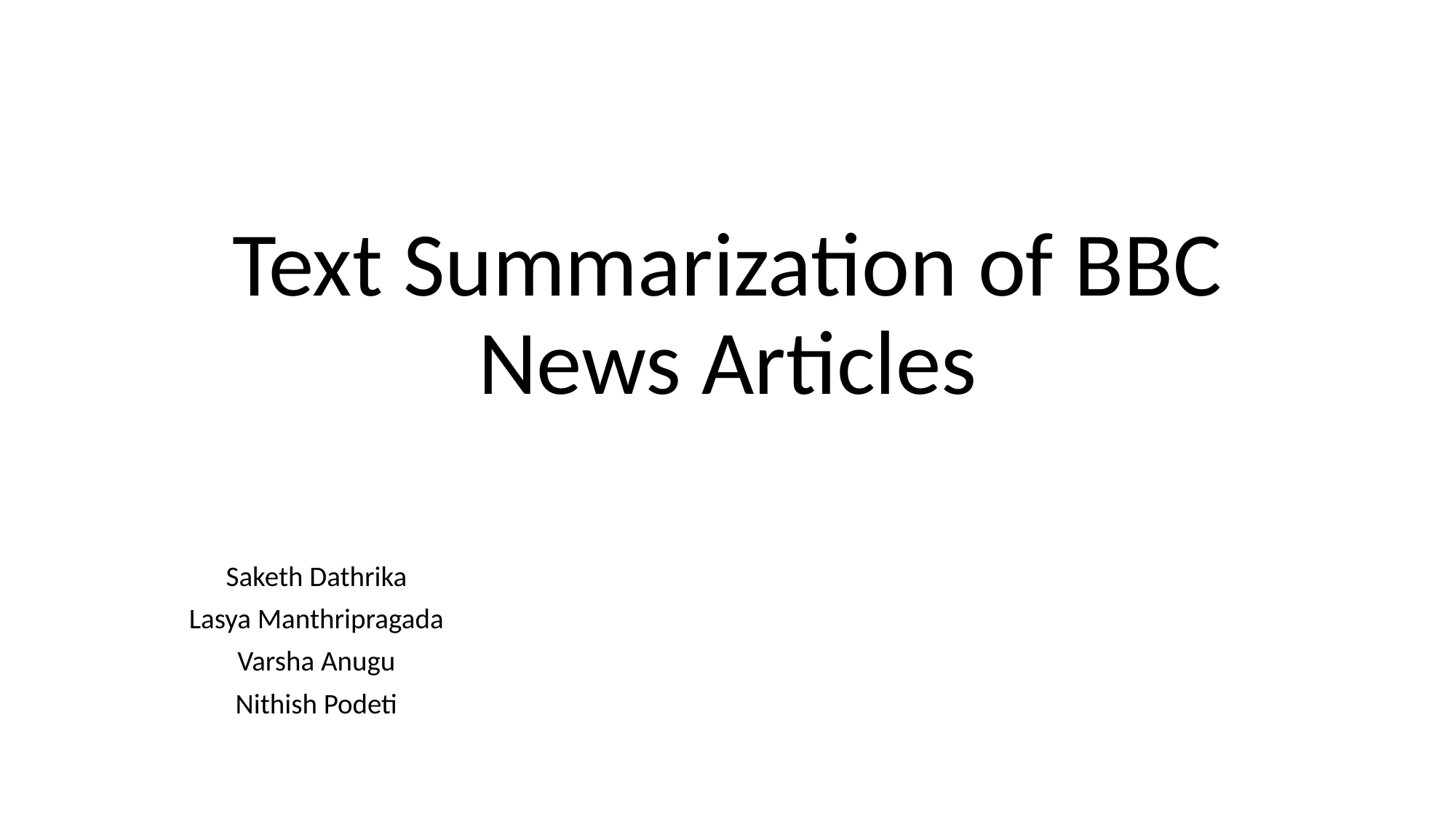

# Text Summarization of BBC News Articles
Saketh Dathrika
Lasya Manthripragada
Varsha Anugu
Nithish Podeti